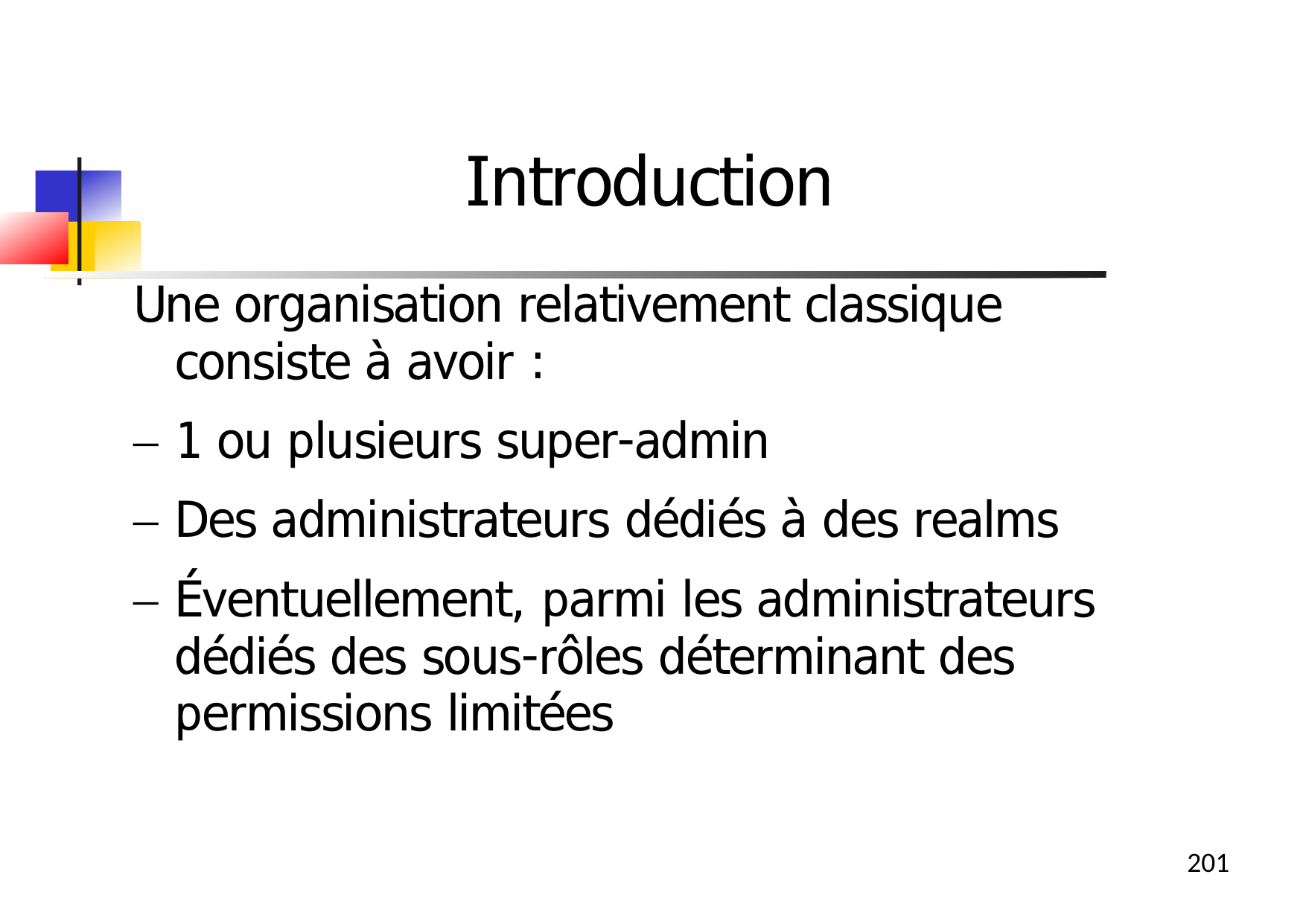

Introduction
Une organisation relativement classique consiste à avoir :
1 ou plusieurs super-admin
Des administrateurs dédiés à des realms
Éventuellement, parmi les administrateurs dédiés des sous-rôles déterminant des permissions limitées